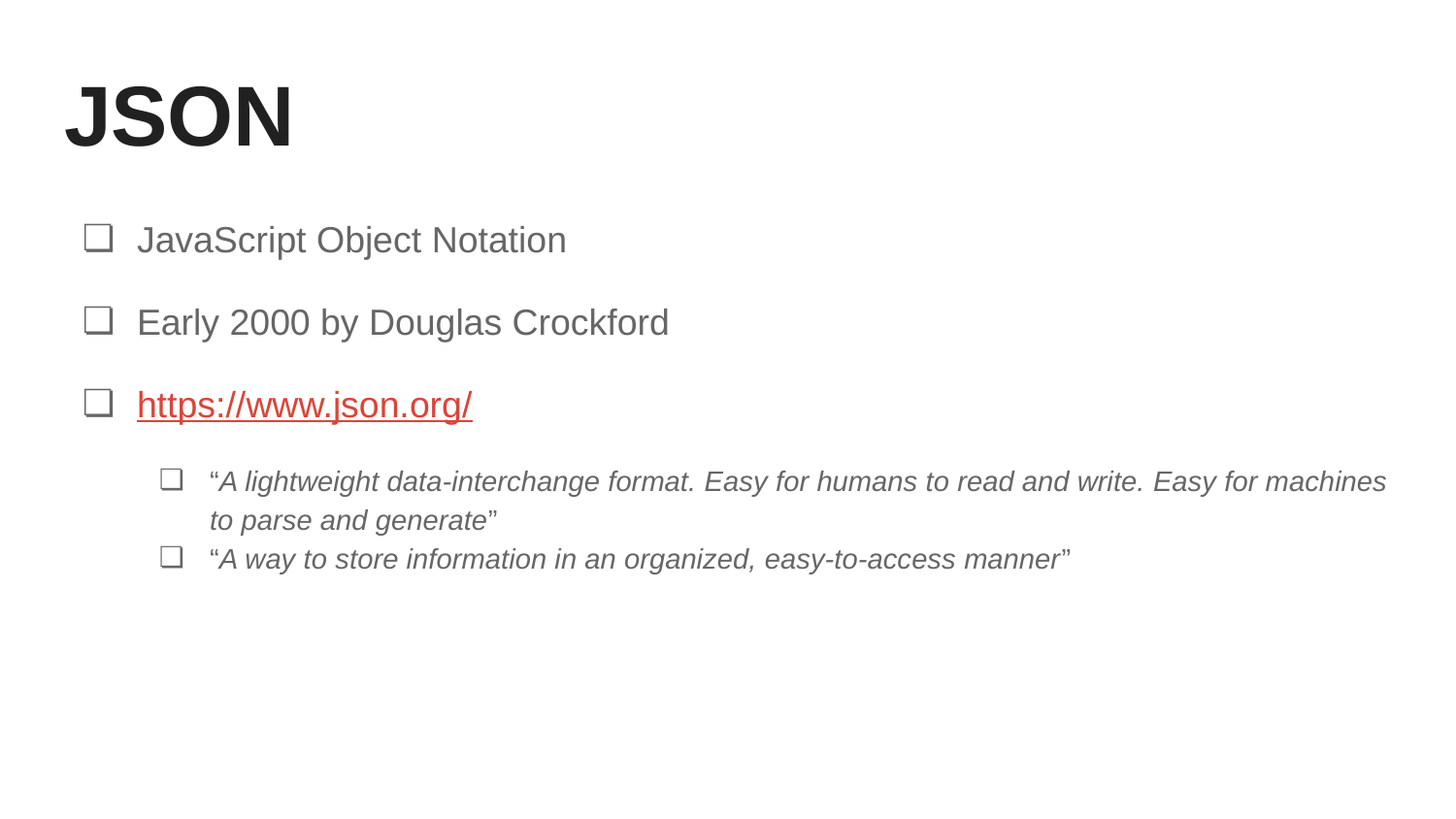

# JSON
JavaScript Object Notation
Early 2000 by Douglas Crockford
https://www.json.org/
“A lightweight data-interchange format. Easy for humans to read and write. Easy for machines to parse and generate”
“A way to store information in an organized, easy-to-access manner”